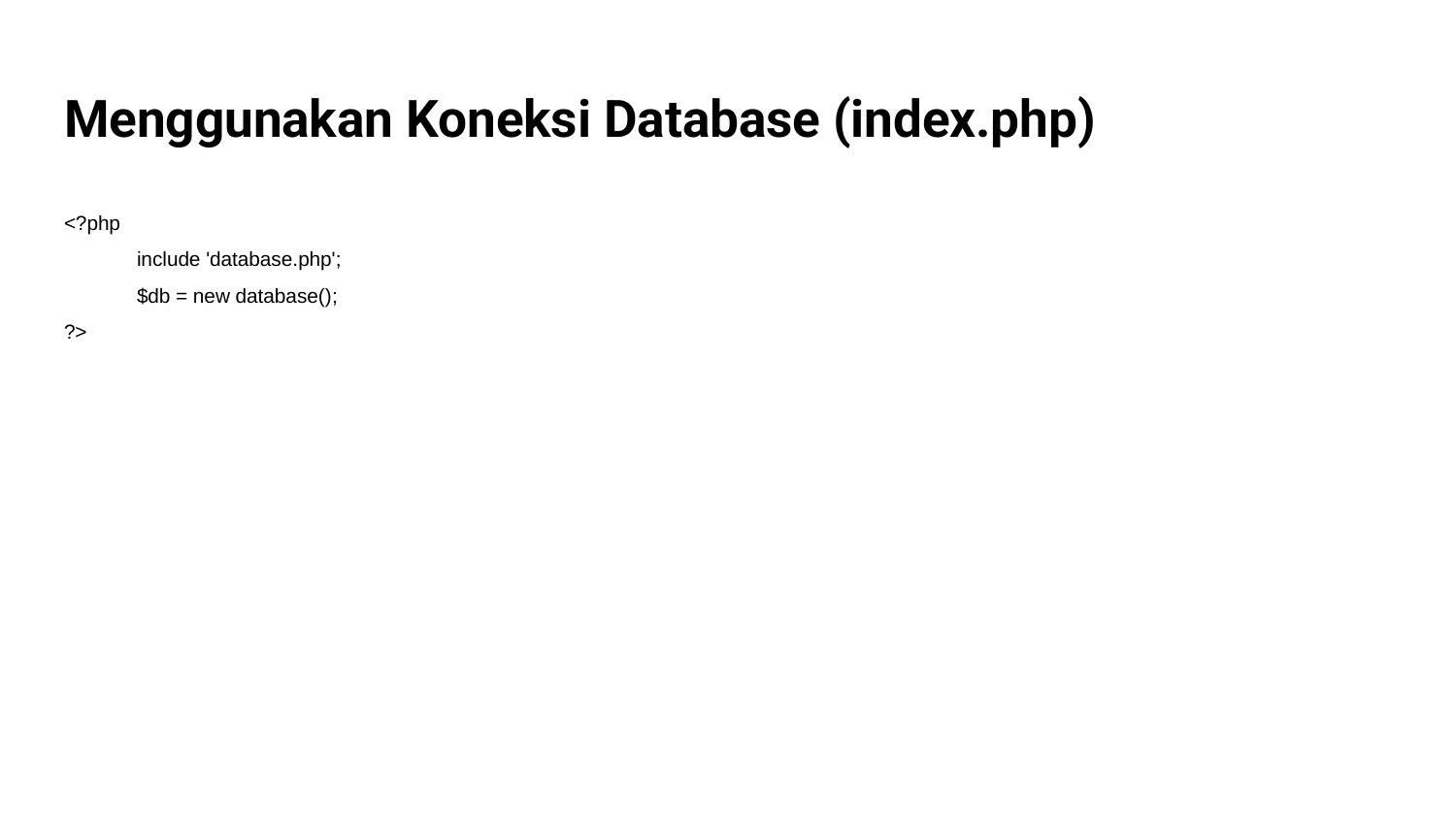

# Menggunakan Koneksi Database (index.php)
<?php
include 'database.php';
$db = new database();
?>